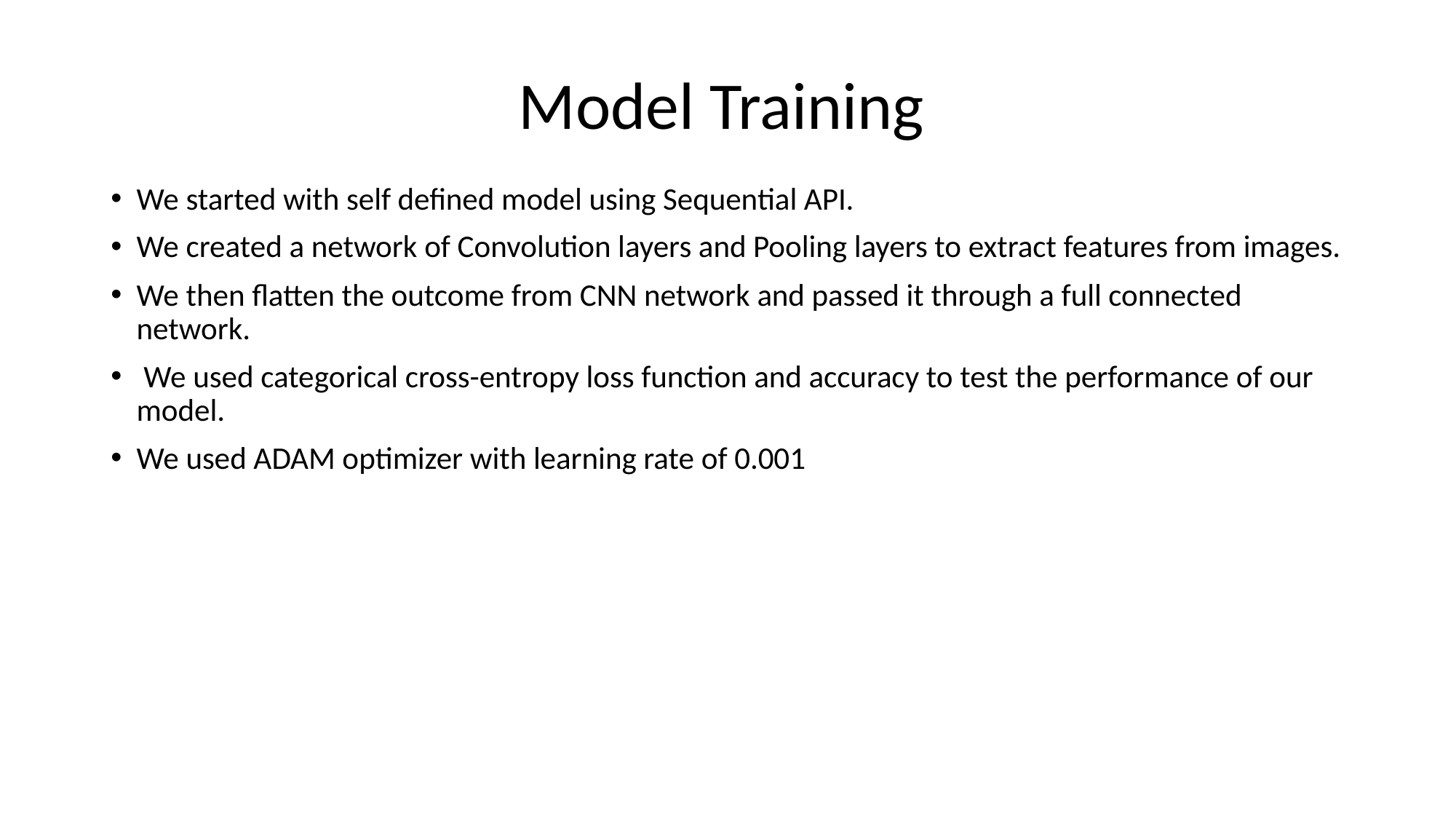

# Model Training
We started with self defined model using Sequential API.
We created a network of Convolution layers and Pooling layers to extract features from images.
We then flatten the outcome from CNN network and passed it through a full connected network.
 We used categorical cross-entropy loss function and accuracy to test the performance of our model.
We used ADAM optimizer with learning rate of 0.001